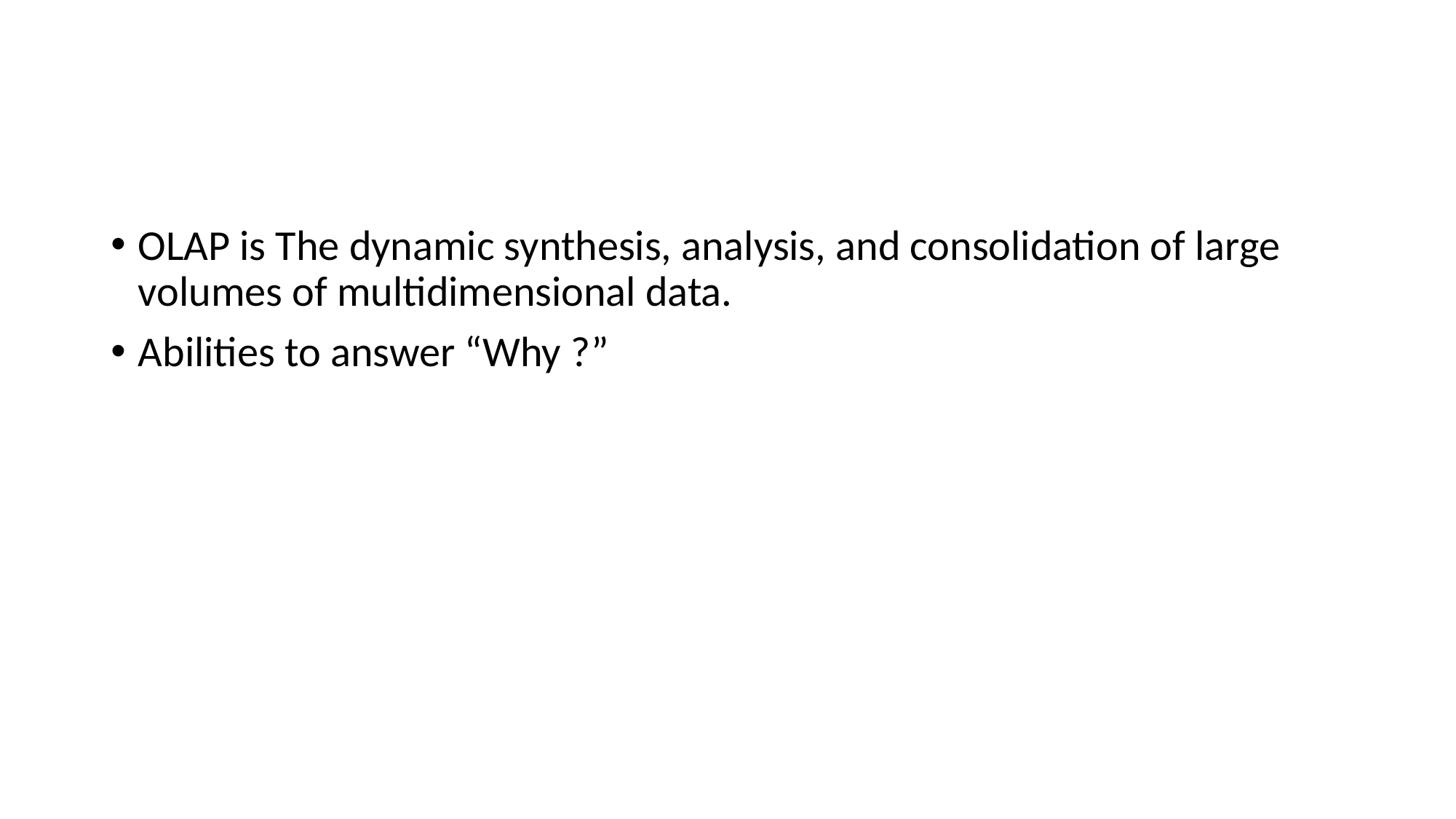

#
OLAP is The dynamic synthesis, analysis, and consolidation of large volumes of multidimensional data.
Abilities to answer “Why ?”